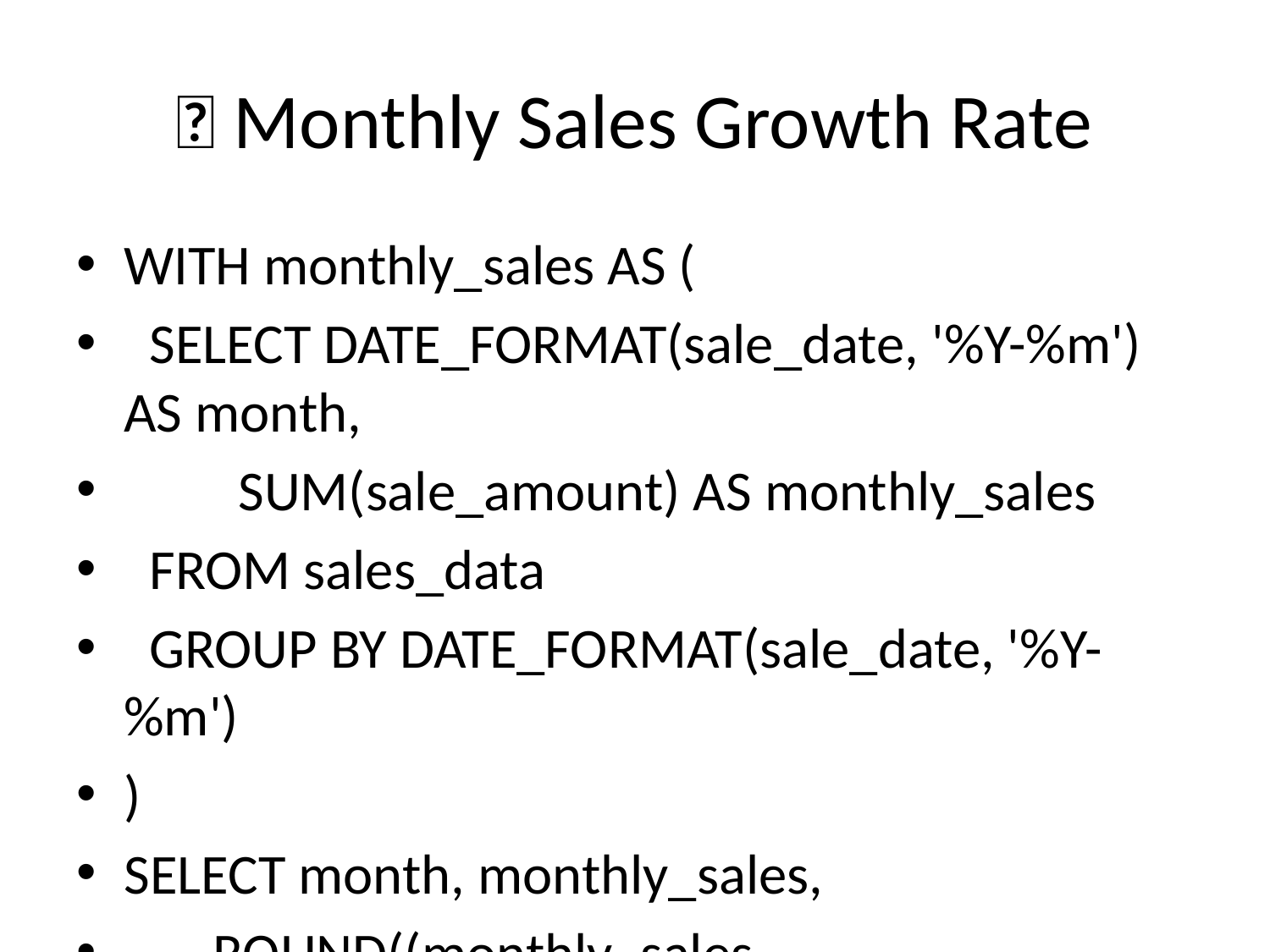

# 🧾 Monthly Sales Growth Rate
WITH monthly_sales AS (
  SELECT DATE_FORMAT(sale_date, '%Y-%m') AS month,
         SUM(sale_amount) AS monthly_sales
  FROM sales_data
  GROUP BY DATE_FORMAT(sale_date, '%Y-%m')
)
SELECT month, monthly_sales,
       ROUND((monthly_sales - LAG(monthly_sales) OVER (ORDER BY month)) * 100 /
             LAG(monthly_sales) OVER (ORDER BY month), 2) AS growth_rate_pct
FROM monthly_sales;